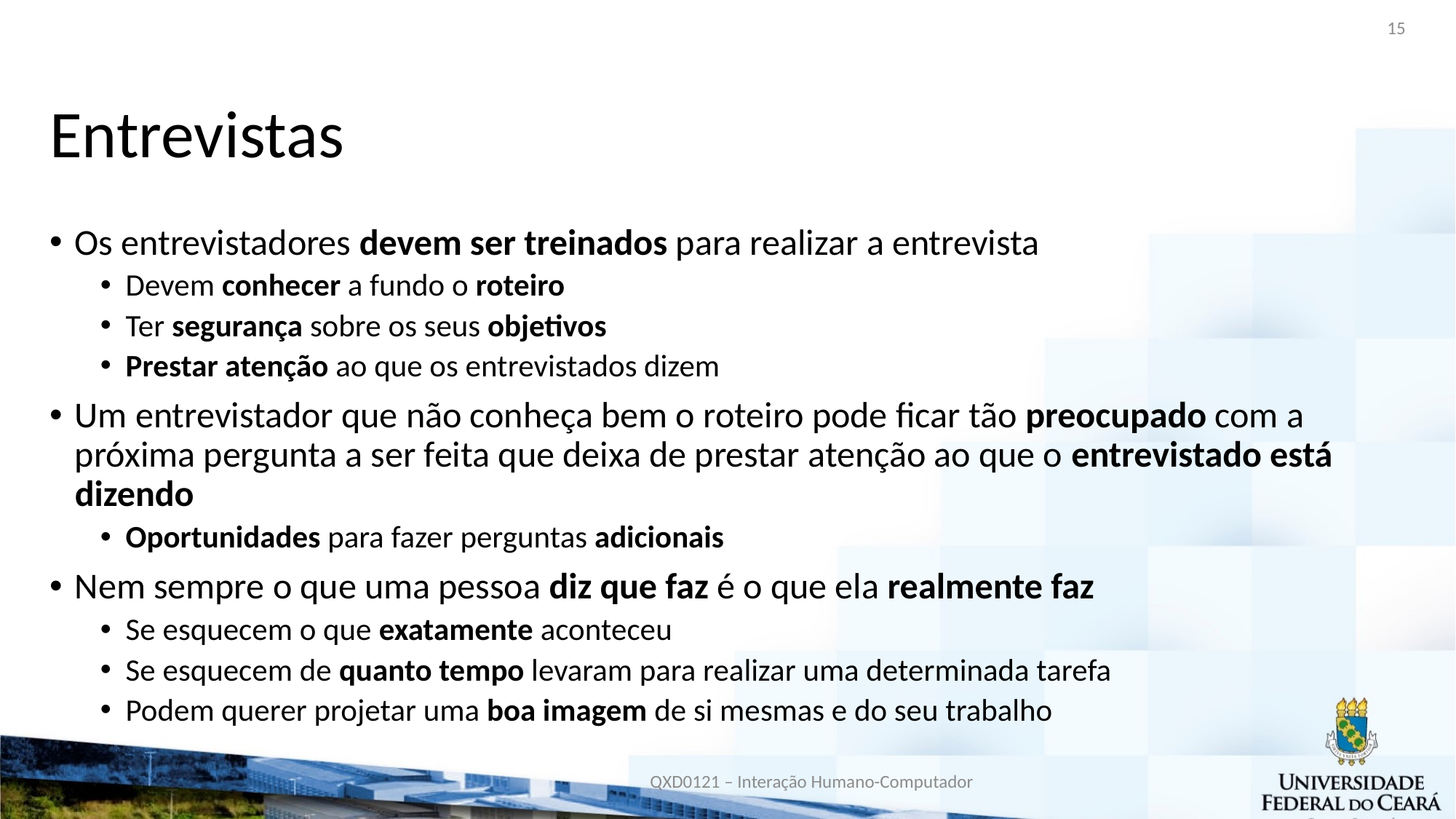

15
# Entrevistas
Os entrevistadores devem ser treinados para realizar a entrevista
Devem conhecer a fundo o roteiro
Ter segurança sobre os seus objetivos
Prestar atenção ao que os entrevistados dizem
Um entrevistador que não conheça bem o roteiro pode ficar tão preocupado com a próxima pergunta a ser feita que deixa de prestar atenção ao que o entrevistado está dizendo
Oportunidades para fazer perguntas adicionais
Nem sempre o que uma pessoa diz que faz é o que ela realmente faz
Se esquecem o que exatamente aconteceu
Se esquecem de quanto tempo levaram para realizar uma determinada tarefa
Podem querer projetar uma boa imagem de si mesmas e do seu trabalho

QXD0121 – Interação Humano-Computador